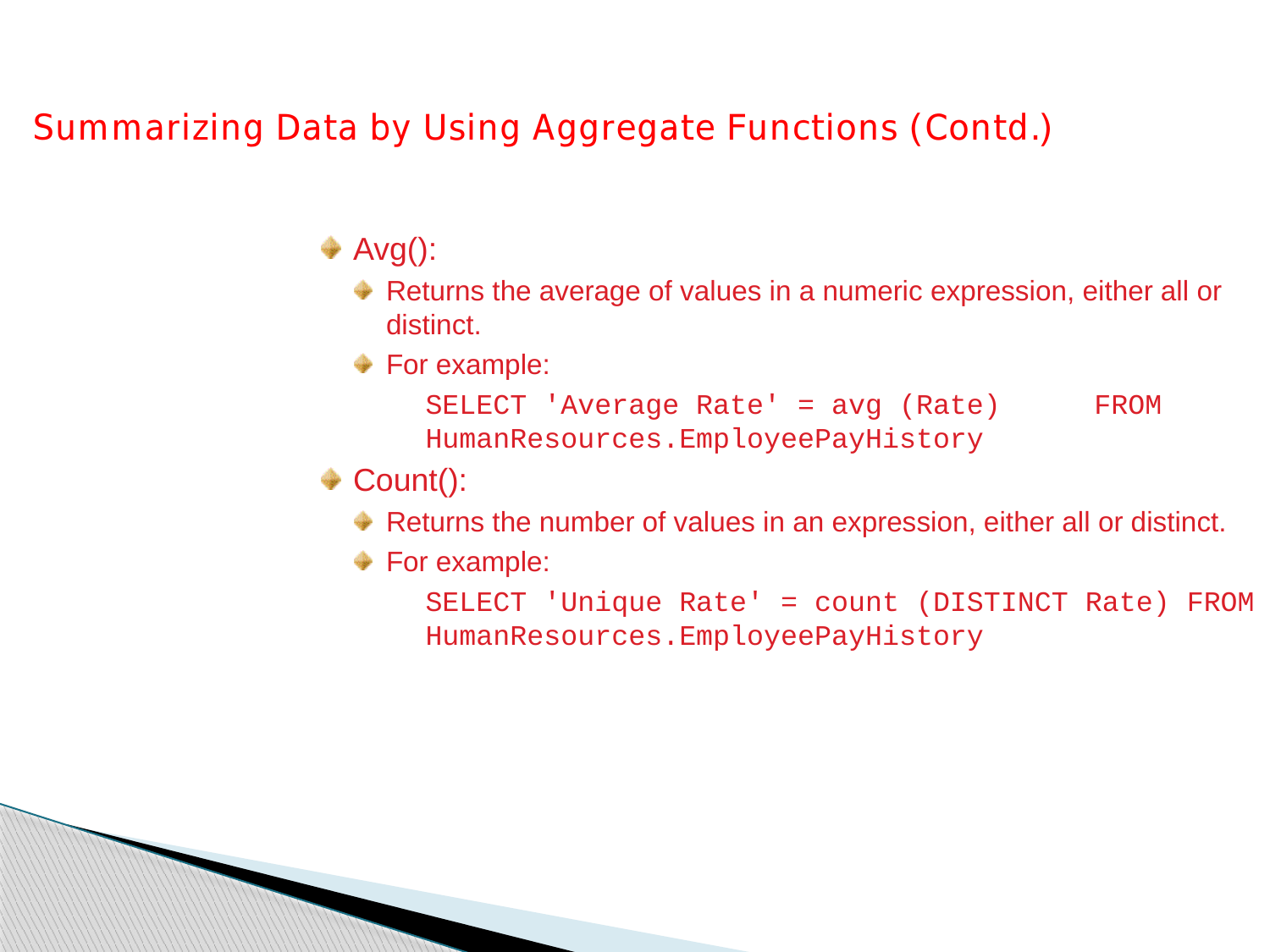

Summarizing Data by Using Aggregate Functions (Contd.)
Avg():
Returns the average of values in a numeric expression, either all or distinct.
For example:
	SELECT 'Average Rate' = avg (Rate) 	  FROM HumanResources.EmployeePayHistory
Count():
Returns the number of values in an expression, either all or distinct.
For example:
	SELECT 'Unique Rate' = count (DISTINCT Rate) FROM HumanResources.EmployeePayHistory